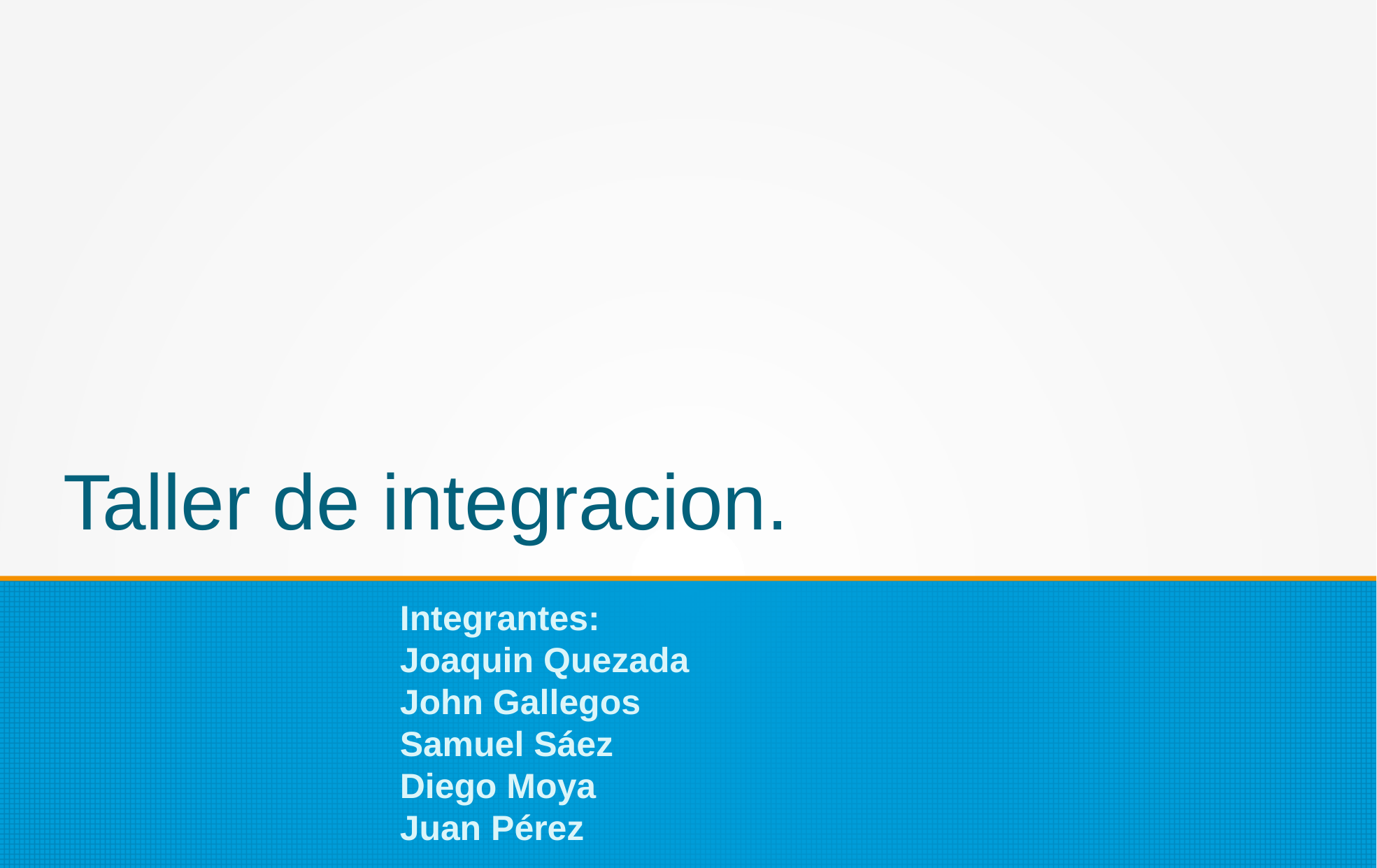

Taller de integracion.
				Integrantes:
				Joaquin Quezada
				John Gallegos
				Samuel Sáez
				Diego Moya
				Juan Pérez